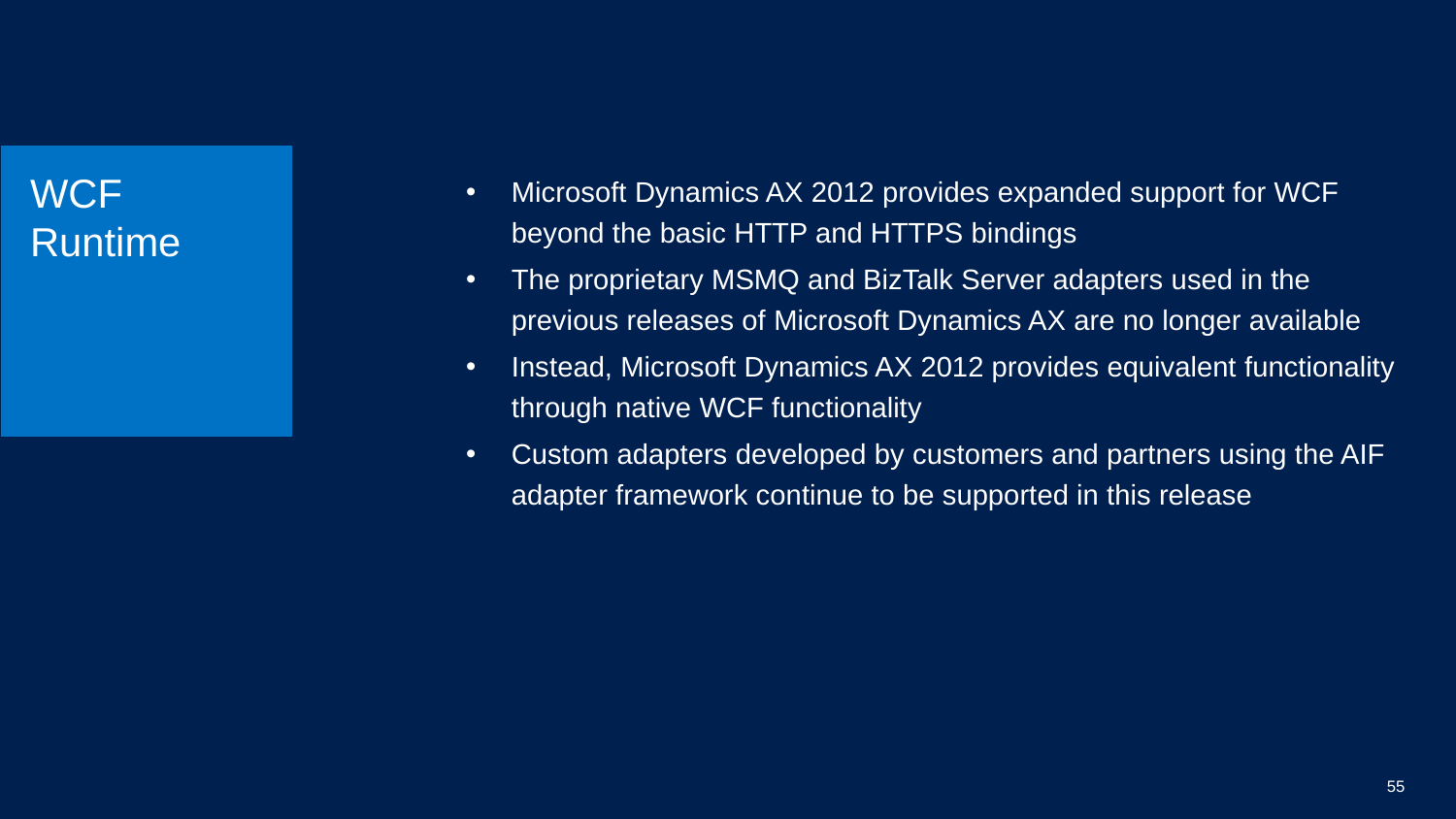

# WCF Runtime
Microsoft Dynamics AX 2012 provides expanded support for WCF beyond the basic HTTP and HTTPS bindings
The proprietary MSMQ and BizTalk Server adapters used in the previous releases of Microsoft Dynamics AX are no longer available
Instead, Microsoft Dynamics AX 2012 provides equivalent functionality through native WCF functionality
Custom adapters developed by customers and partners using the AIF adapter framework continue to be supported in this release
55